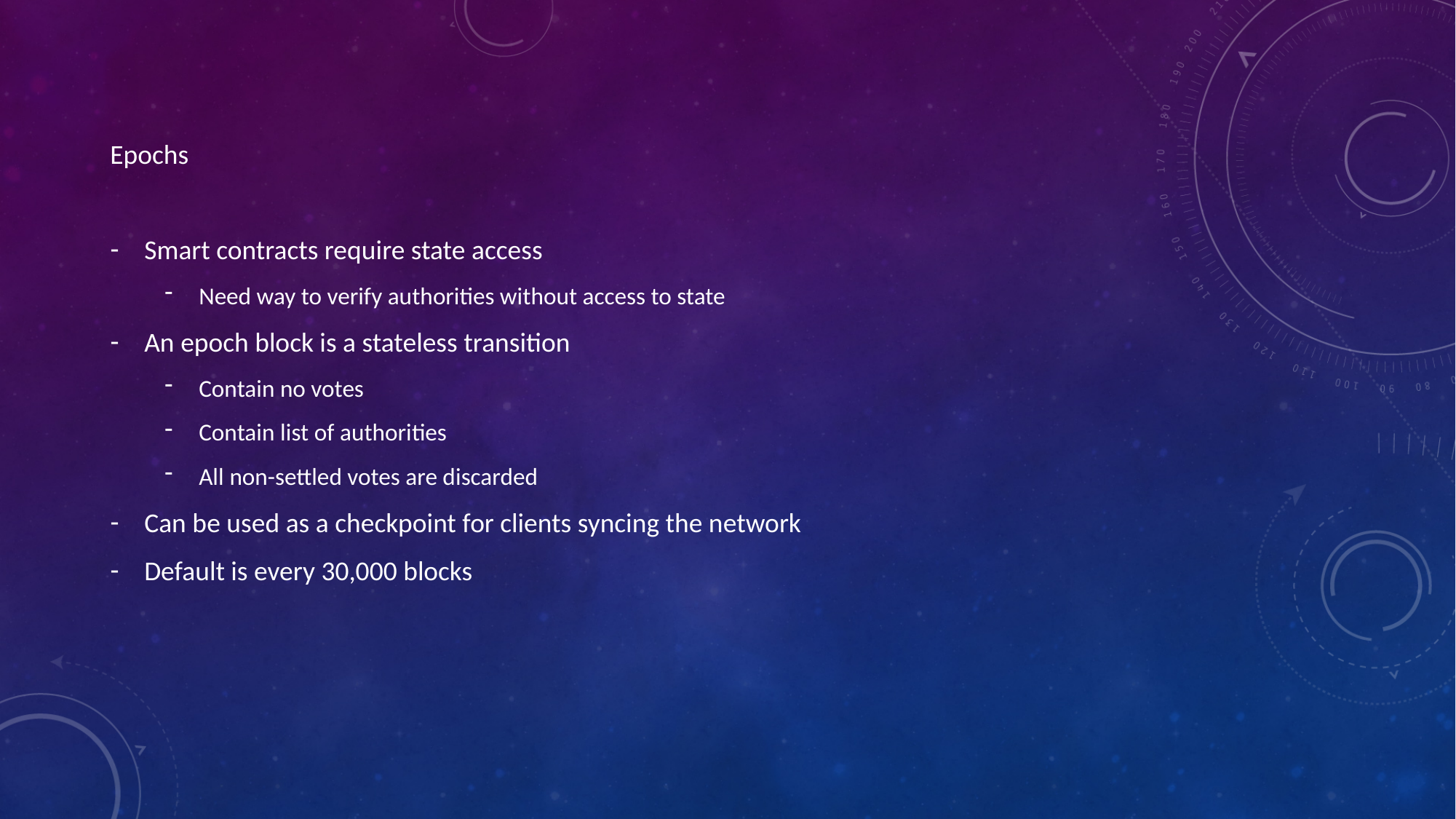

Epochs

Smart contracts require state access
Need way to verify authorities without access to state
An epoch block is a stateless transition
Contain no votes
Contain list of authorities
All non-settled votes are discarded
Can be used as a checkpoint for clients syncing the network
Default is every 30,000 blocks